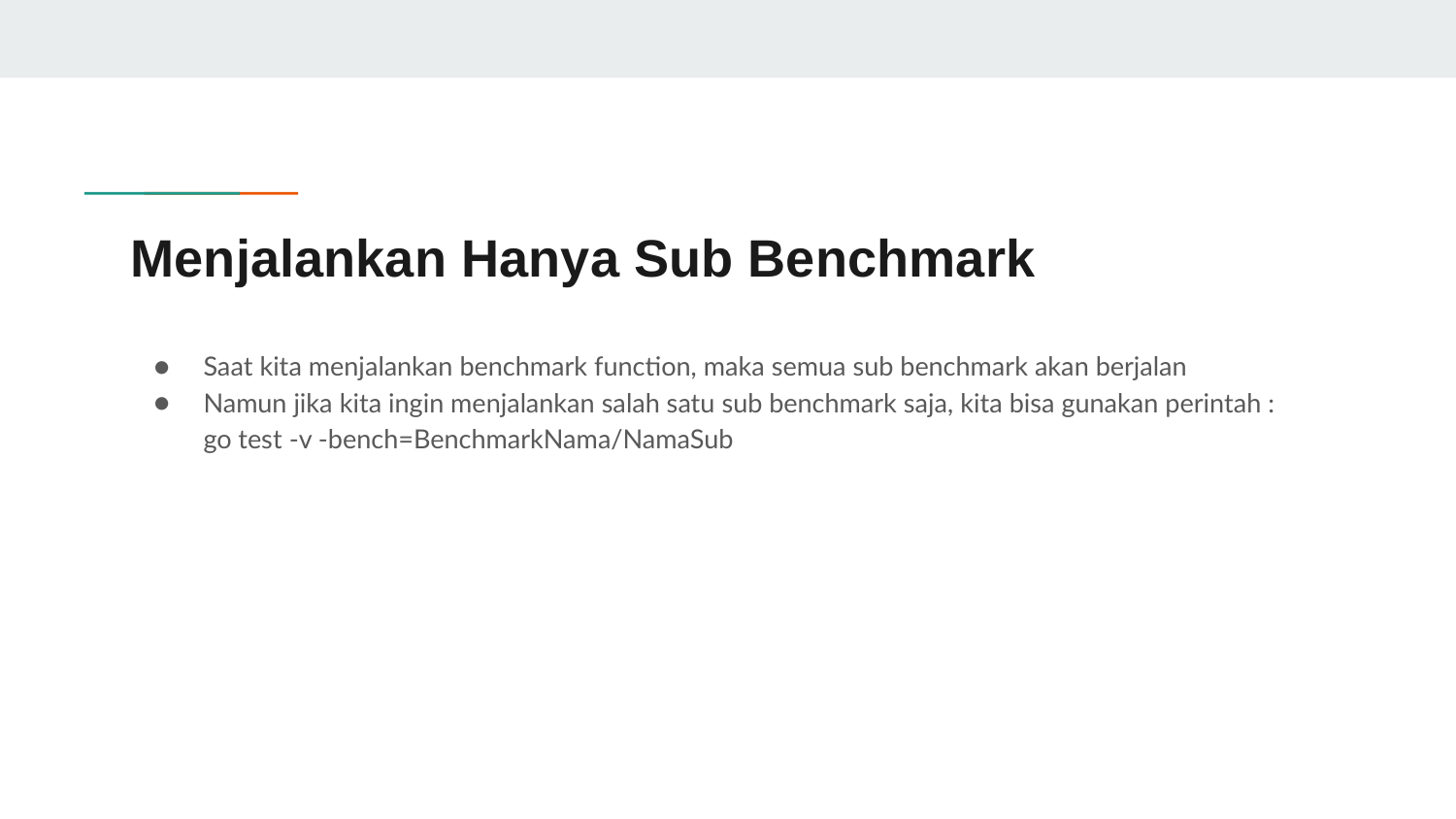

# Menjalankan Hanya Sub Benchmark
Saat kita menjalankan benchmark function, maka semua sub benchmark akan berjalan
Namun jika kita ingin menjalankan salah satu sub benchmark saja, kita bisa gunakan perintah :
go test -v -bench=BenchmarkNama/NamaSub